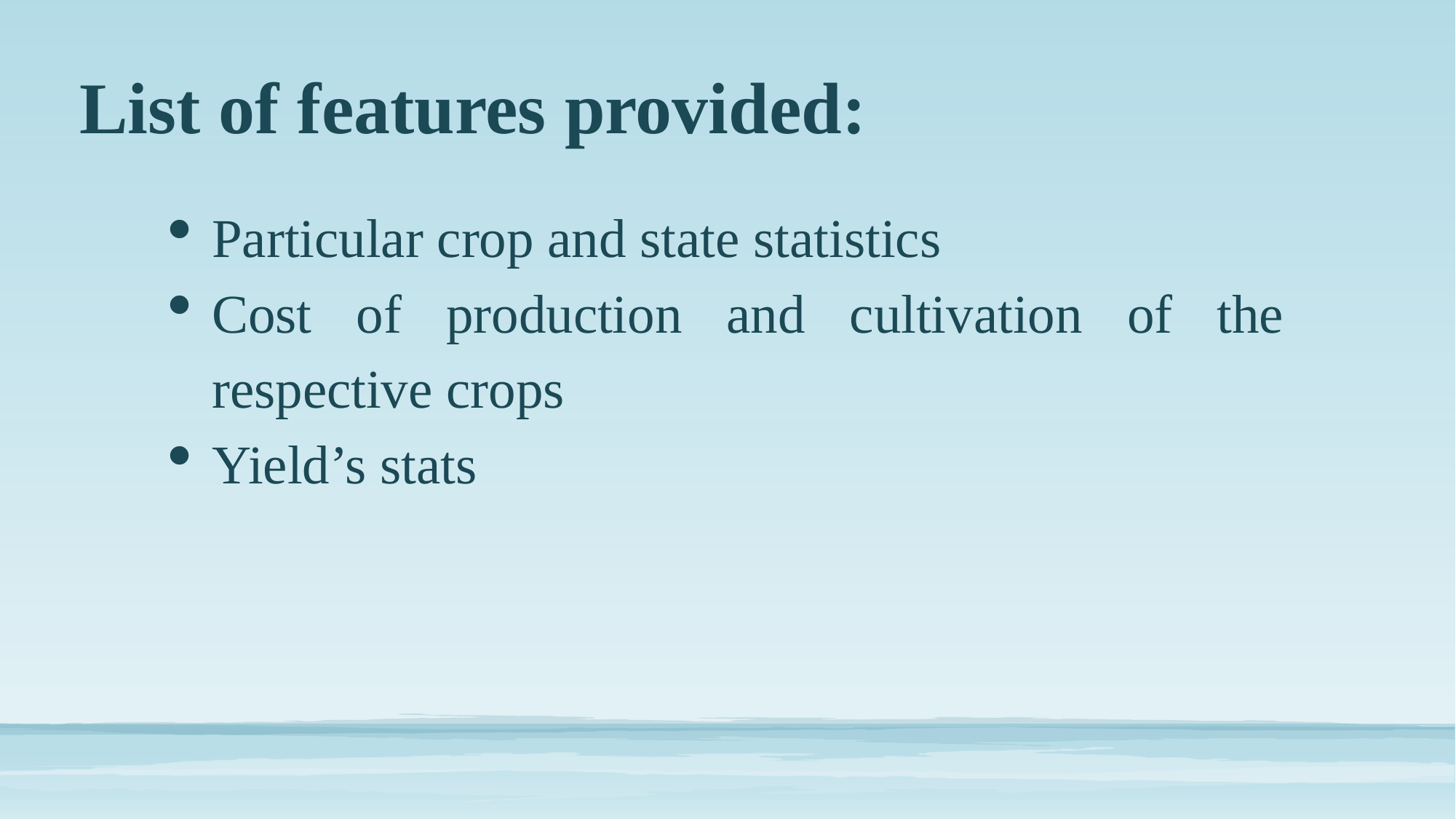

# List of features provided:
Particular crop and state statistics
Cost of production and cultivation of the respective crops
Yield’s stats